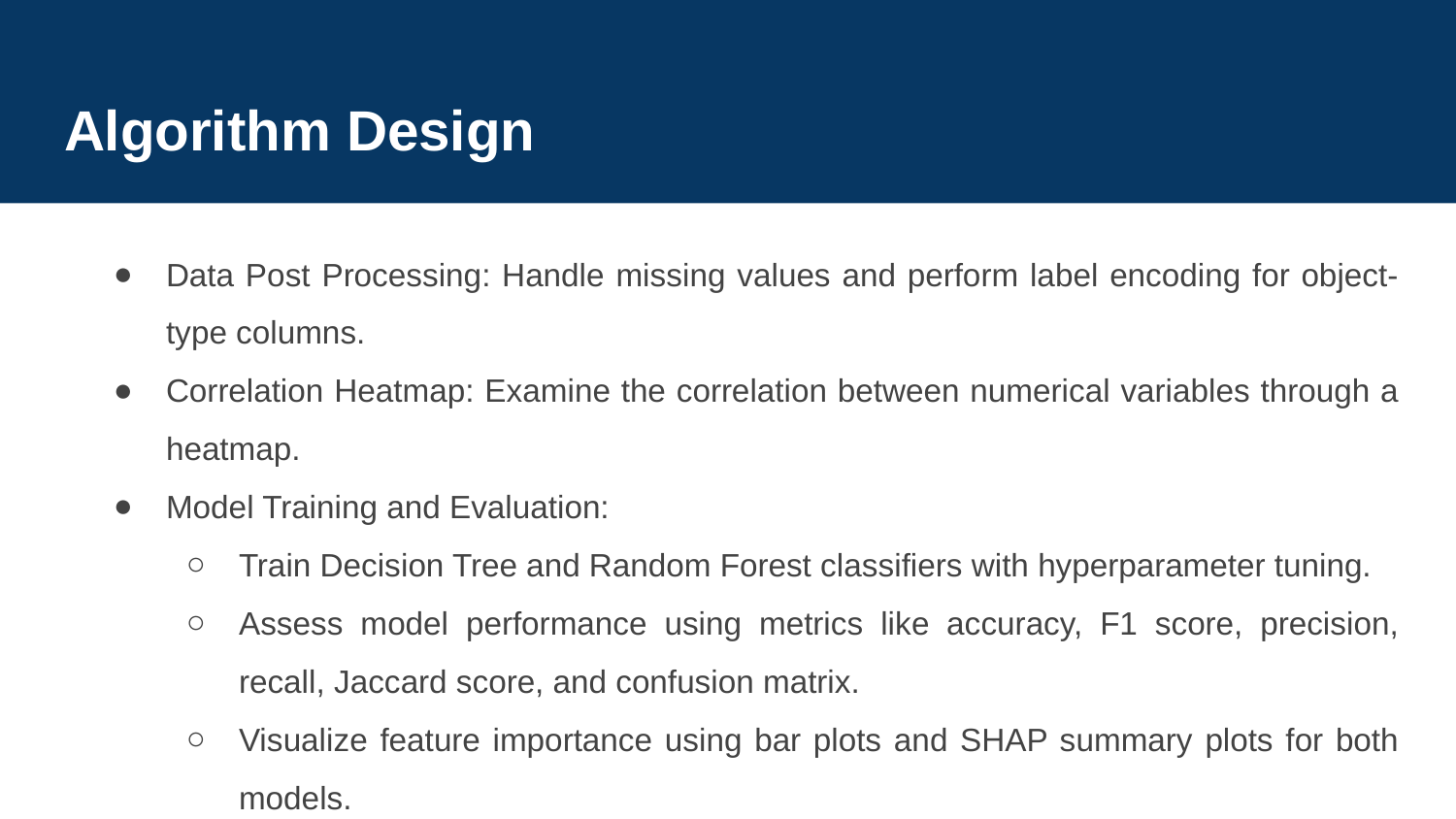

# Algorithm Design

Data Post Processing: Handle missing values and perform label encoding for object-type columns.
Correlation Heatmap: Examine the correlation between numerical variables through a heatmap.
Model Training and Evaluation:
Train Decision Tree and Random Forest classifiers with hyperparameter tuning.
Assess model performance using metrics like accuracy, F1 score, precision, recall, Jaccard score, and confusion matrix.
Visualize feature importance using bar plots and SHAP summary plots for both models.